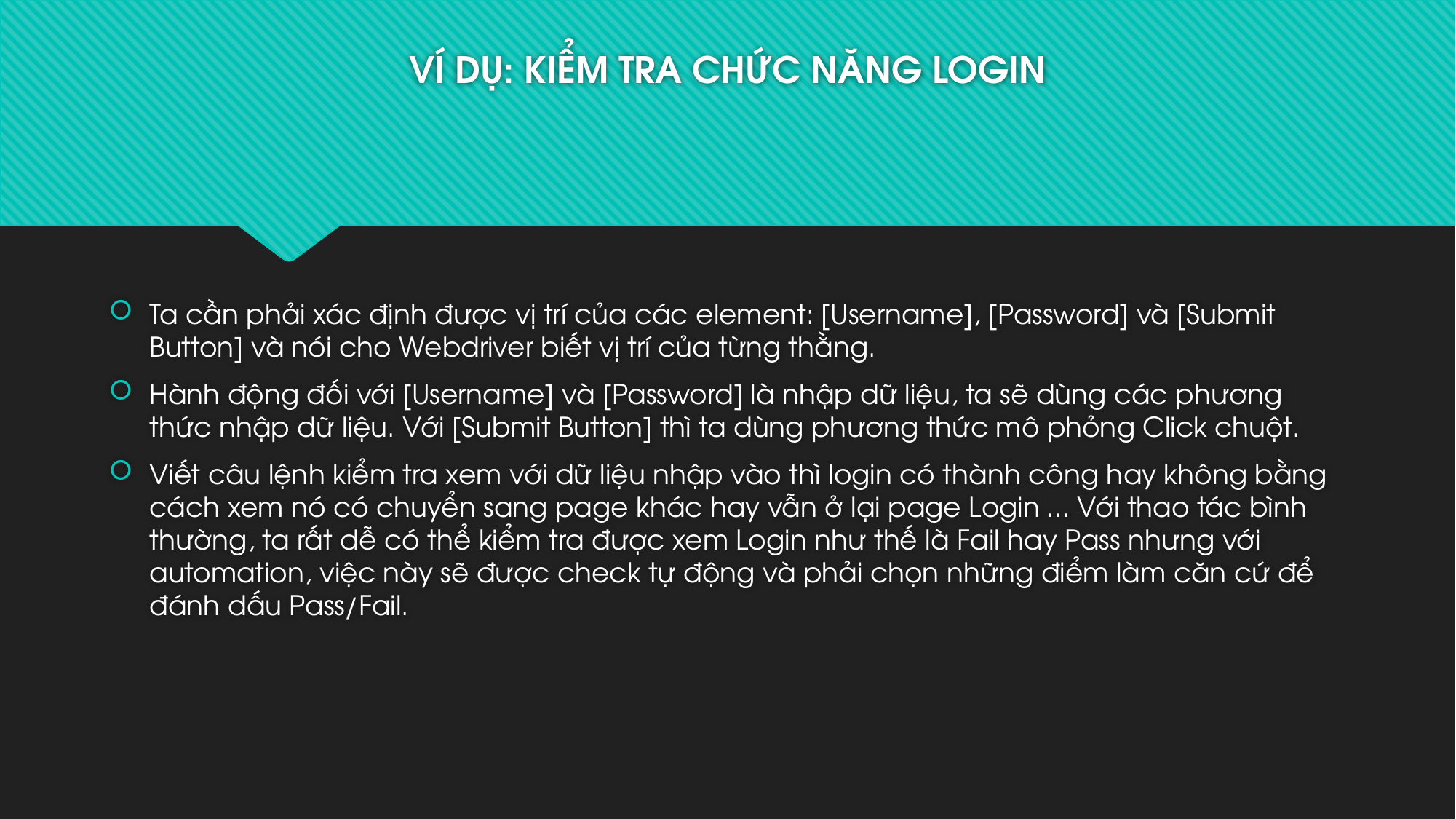

# VÍ DỤ: KIỂM TRA CHỨC NĂNG LOGIN
Ta cần phải xác định được vị trí của các element: [Username], [Password] và [Submit Button] và nói cho Webdriver biết vị trí của từng thằng.
Hành động đối với [Username] và [Password] là nhập dữ liệu, ta sẽ dùng các phương thức nhập dữ liệu. Với [Submit Button] thì ta dùng phương thức mô phỏng Click chuột.
Viết câu lệnh kiểm tra xem với dữ liệu nhập vào thì login có thành công hay không bằng cách xem nó có chuyển sang page khác hay vẫn ở lại page Login … Với thao tác bình thường, ta rất dễ có thể kiểm tra được xem Login như thế là Fail hay Pass nhưng với automation, việc này sẽ được check tự động và phải chọn những điểm làm căn cứ để đánh dấu Pass/Fail.